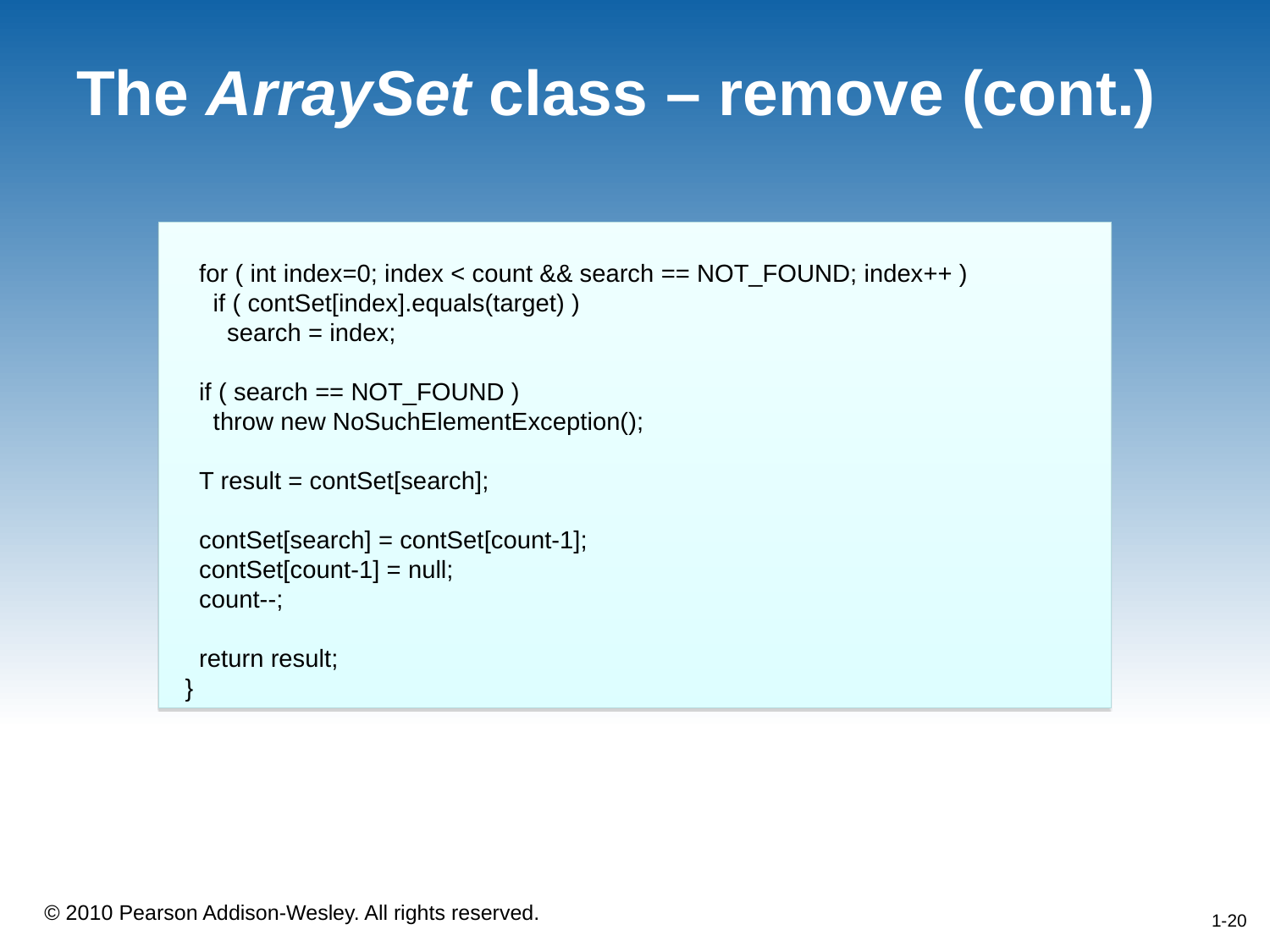

# The ArraySet class – remove (cont.)

    for ( int index=0; index < count && search == NOT_FOUND; index++ )
      if ( contSet[index].equals(target) )
        search = index;

    if ( search == NOT_FOUND )
      throw new NoSuchElementException();

    T result = contSet[search];

    contSet[search] = contSet[count-1];
    contSet[count-1] = null;
    count--;

    return result;
  }
1-20